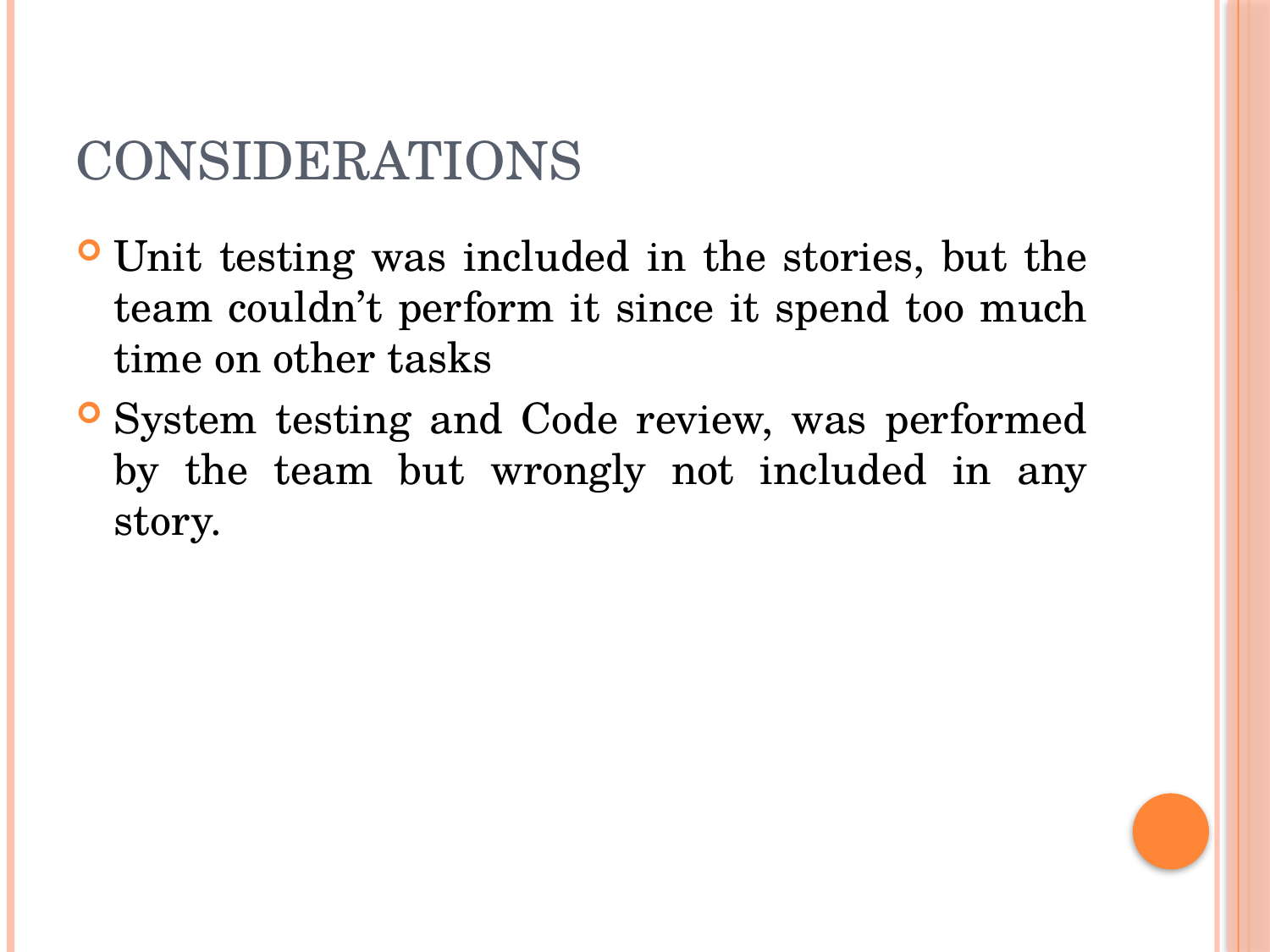

# Considerations
Unit testing was included in the stories, but the team couldn’t perform it since it spend too much time on other tasks
System testing and Code review, was performed by the team but wrongly not included in any story.